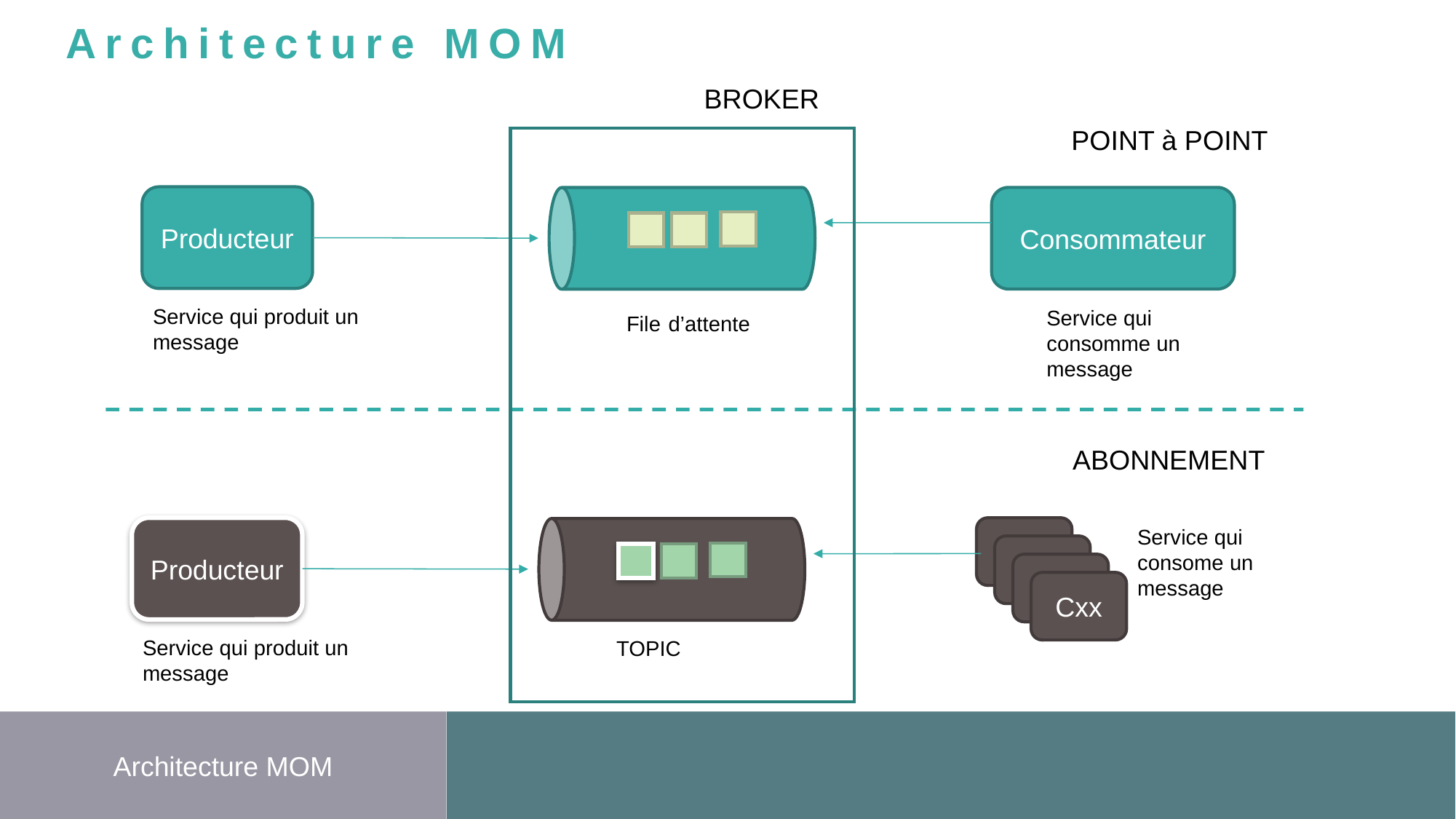

Architecture MOM
BROKER

POINT à POINT

Producteur
Consommateur

Service qui produit un message
File d’attente
Service qui consomme un message

ABONNEMENT
Producteur
C1
Service qui consome un message
C

C1

Cxx
Service qui produit un message
TOPIC
Architecture MOM